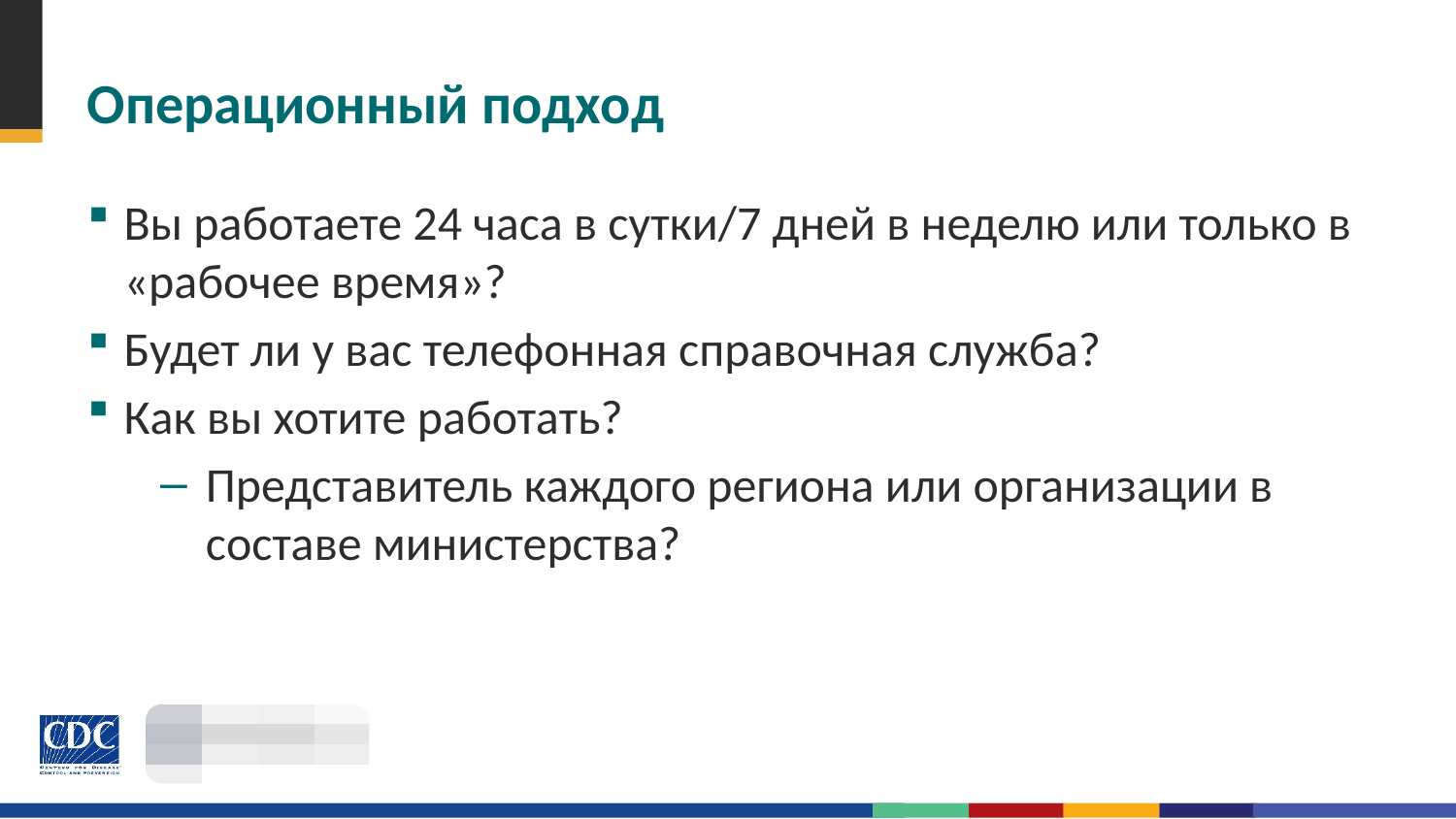

# Операционный подход
Вы работаете 24 часа в сутки/7 дней в неделю или только в «рабочее время»?
Будет ли у вас телефонная справочная служба?
Как вы хотите работать?
Представитель каждого региона или организации в составе министерства?